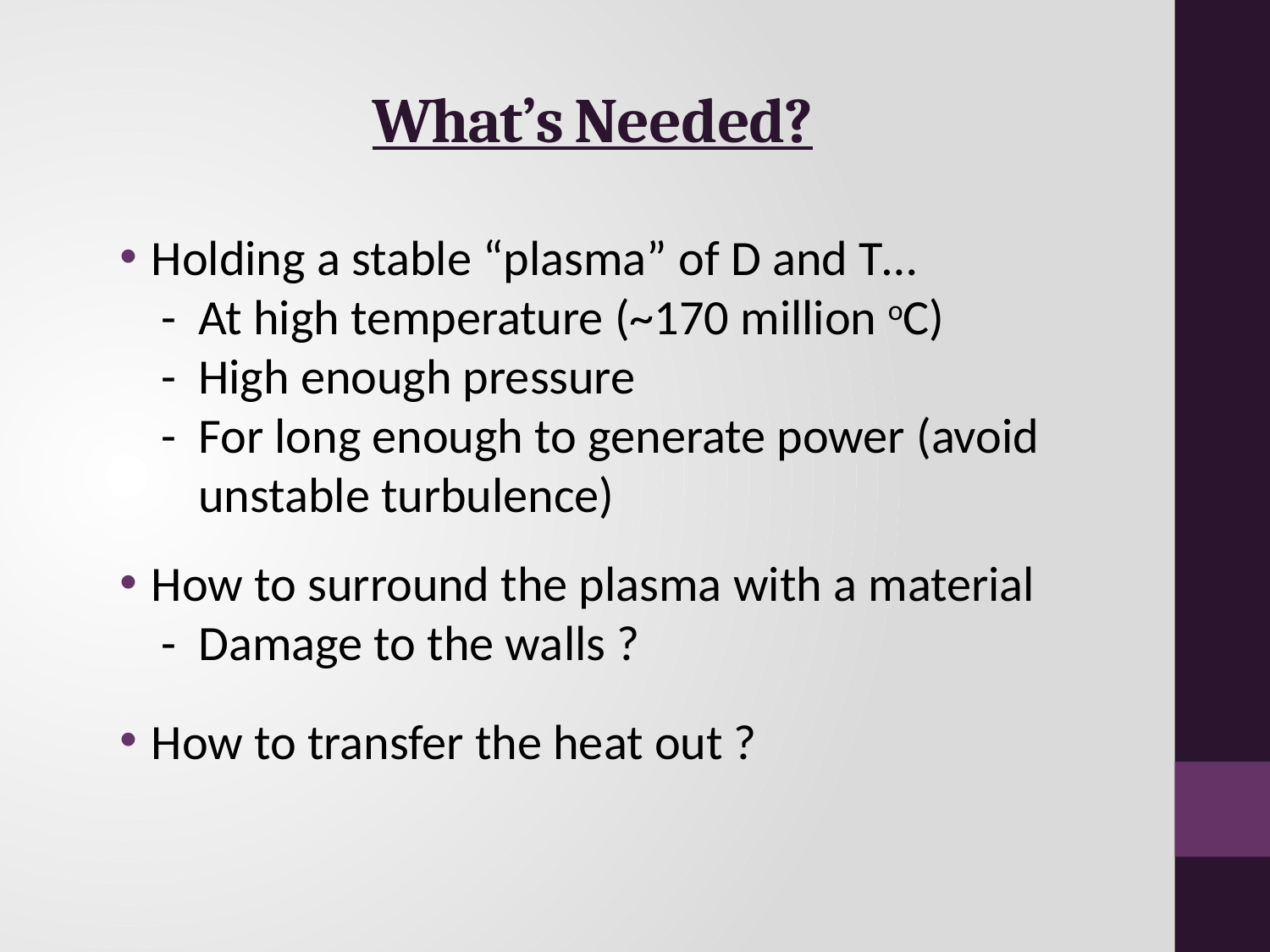

# What’s Needed?
Holding a stable “plasma” of D and T…
-  At high temperature (~170 million oC)
-  High enough pressure
-  For long enough to generate power (avoid     unstable turbulence)
How to surround the plasma with a material
-  Damage to the walls ?
How to transfer the heat out ?